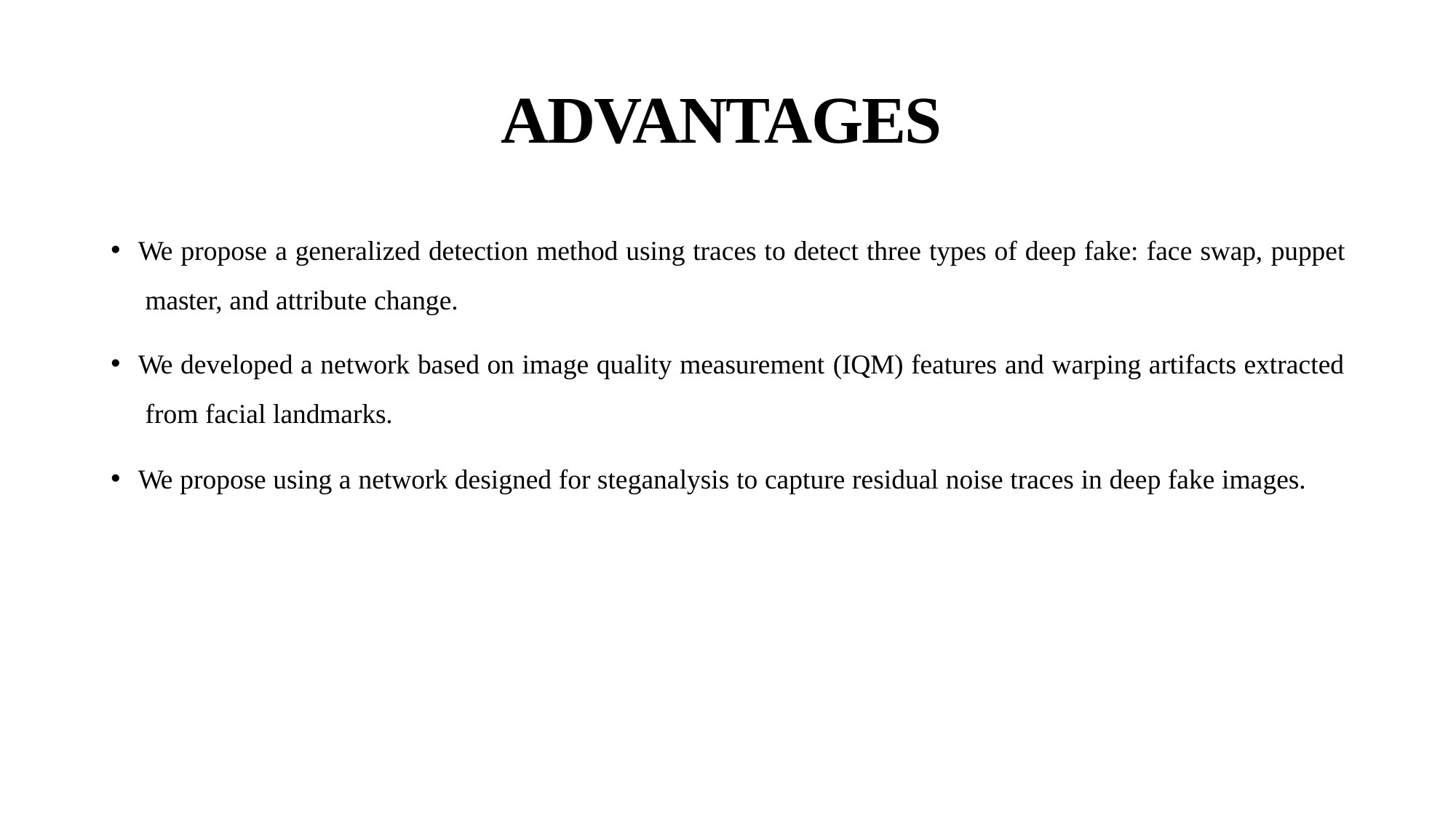

# ADVANTAGES
We propose a generalized detection method using traces to detect three types of deep fake: face swap, puppet  master, and attribute change.
We developed a network based on image quality measurement (IQM) features and warping artifacts extracted  from facial landmarks.

We propose using a network designed for steganalysis to capture residual noise traces in deep fake images.